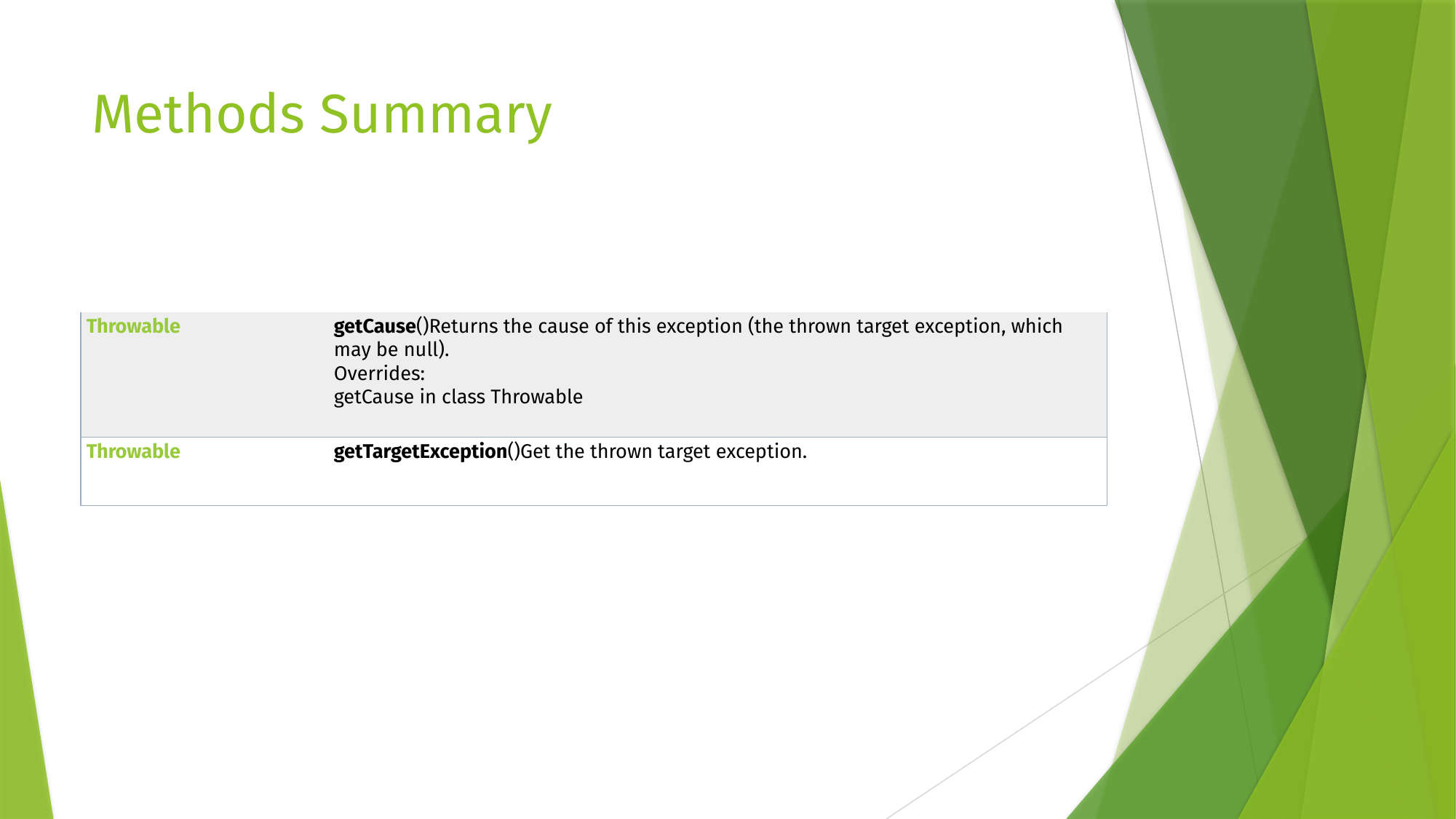

# Methods Summary
| Throwable | getCause()Returns the cause of this exception (the thrown target exception, which may be null). Overrides: getCause in class Throwable |
| --- | --- |
| Throwable | getTargetException()Get the thrown target exception. |